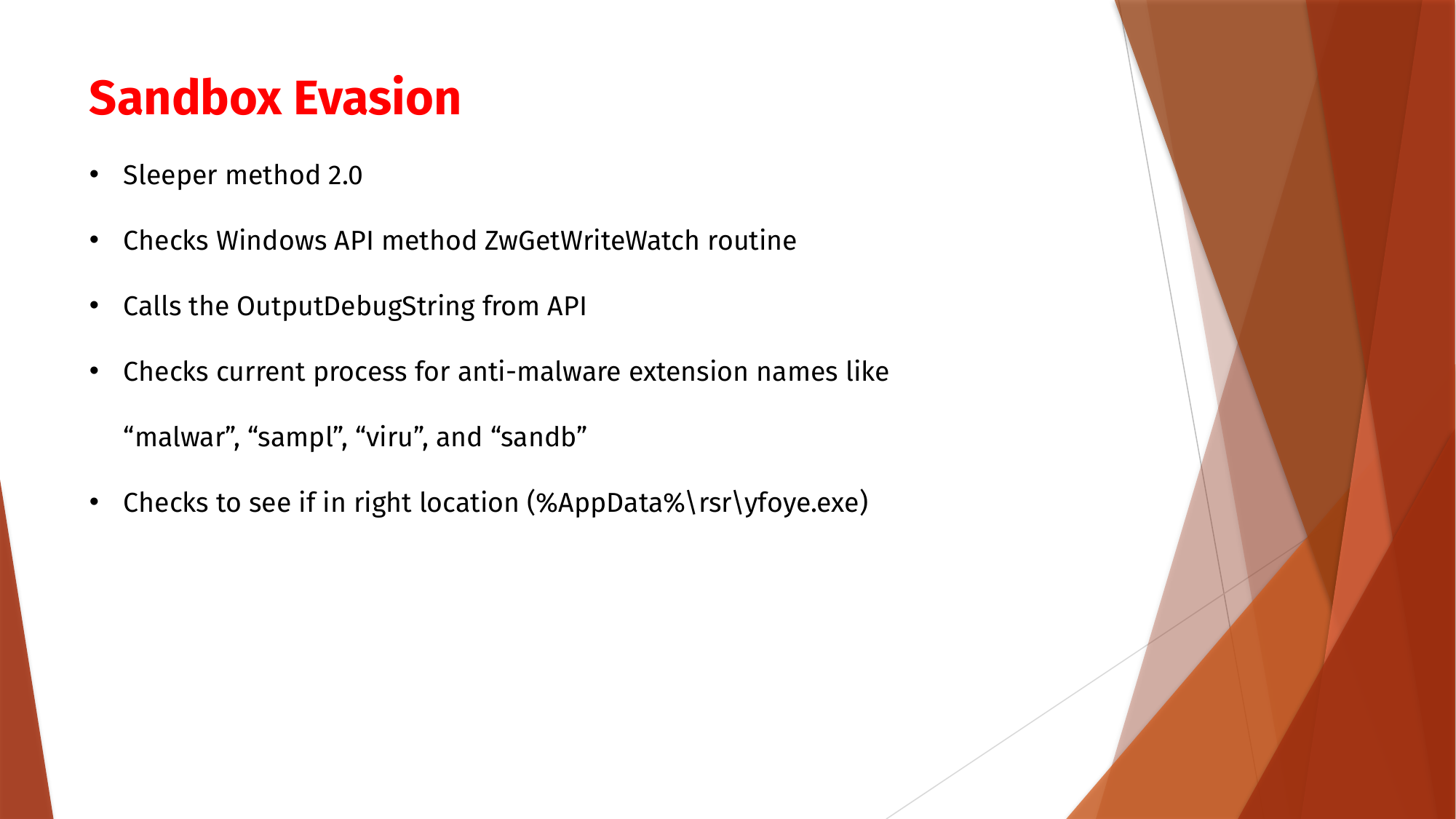

Sandbox Evasion
Sleeper method 2.0
Checks Windows API method ZwGetWriteWatch routine
Calls the OutputDebugString from API
Checks current process for anti-malware extension names like “malwar”, “sampl”, “viru”, and “sandb”
Checks to see if in right location (%AppData%\rsr\yfoye.exe)